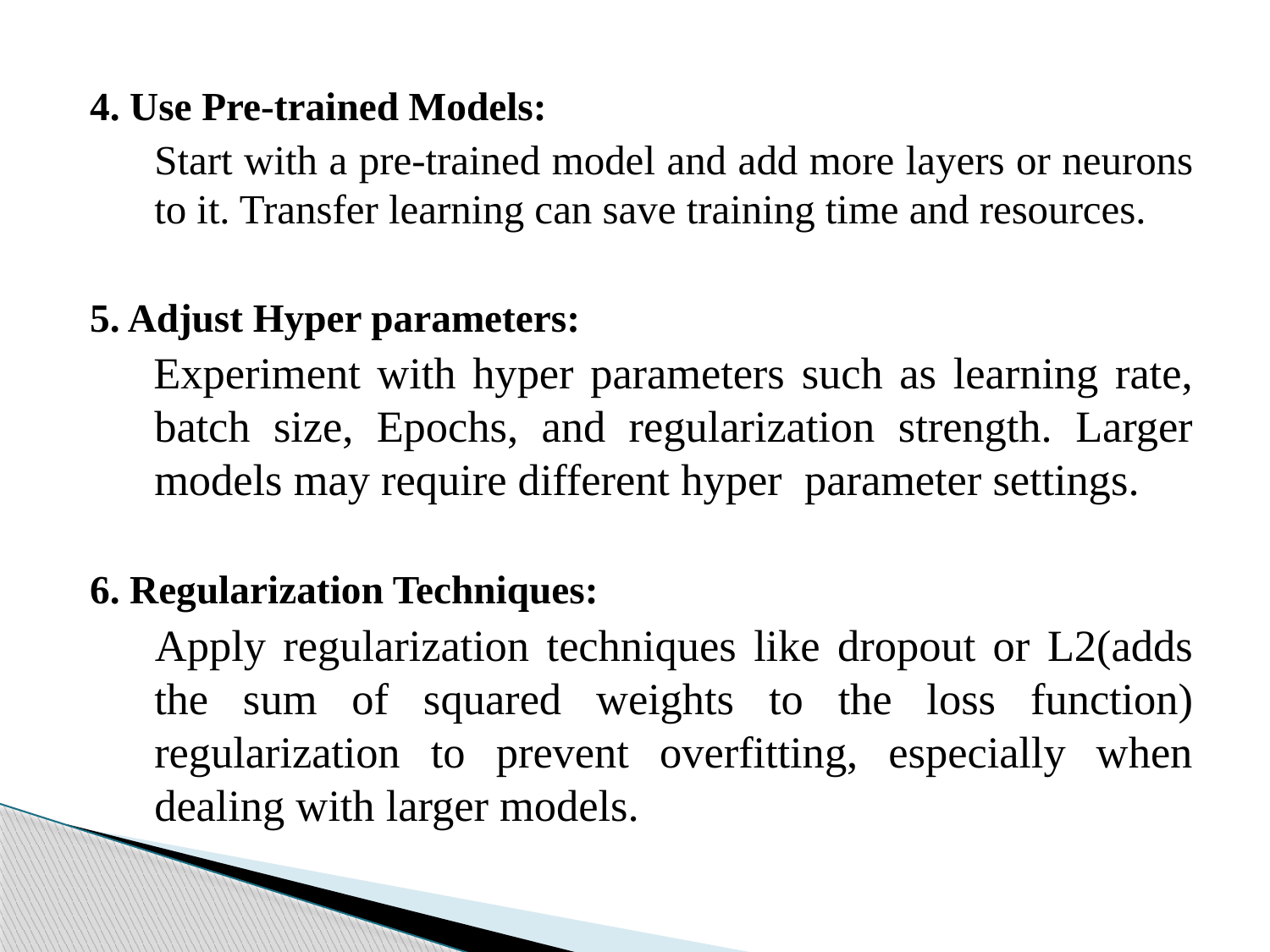

4. Use Pre-trained Models:
   Start with a pre-trained model and add more layers or neurons to it. Transfer learning can save training time and resources.

5. Adjust Hyper parameters:
  Experiment with hyper parameters such as learning rate, batch size, Epochs, and regularization strength. Larger models may require different hyper  parameter settings.

6. Regularization Techniques:
  Apply regularization techniques like dropout or L2(adds the sum of squared weights to the loss function) regularization to prevent overfitting, especially when dealing with larger models.